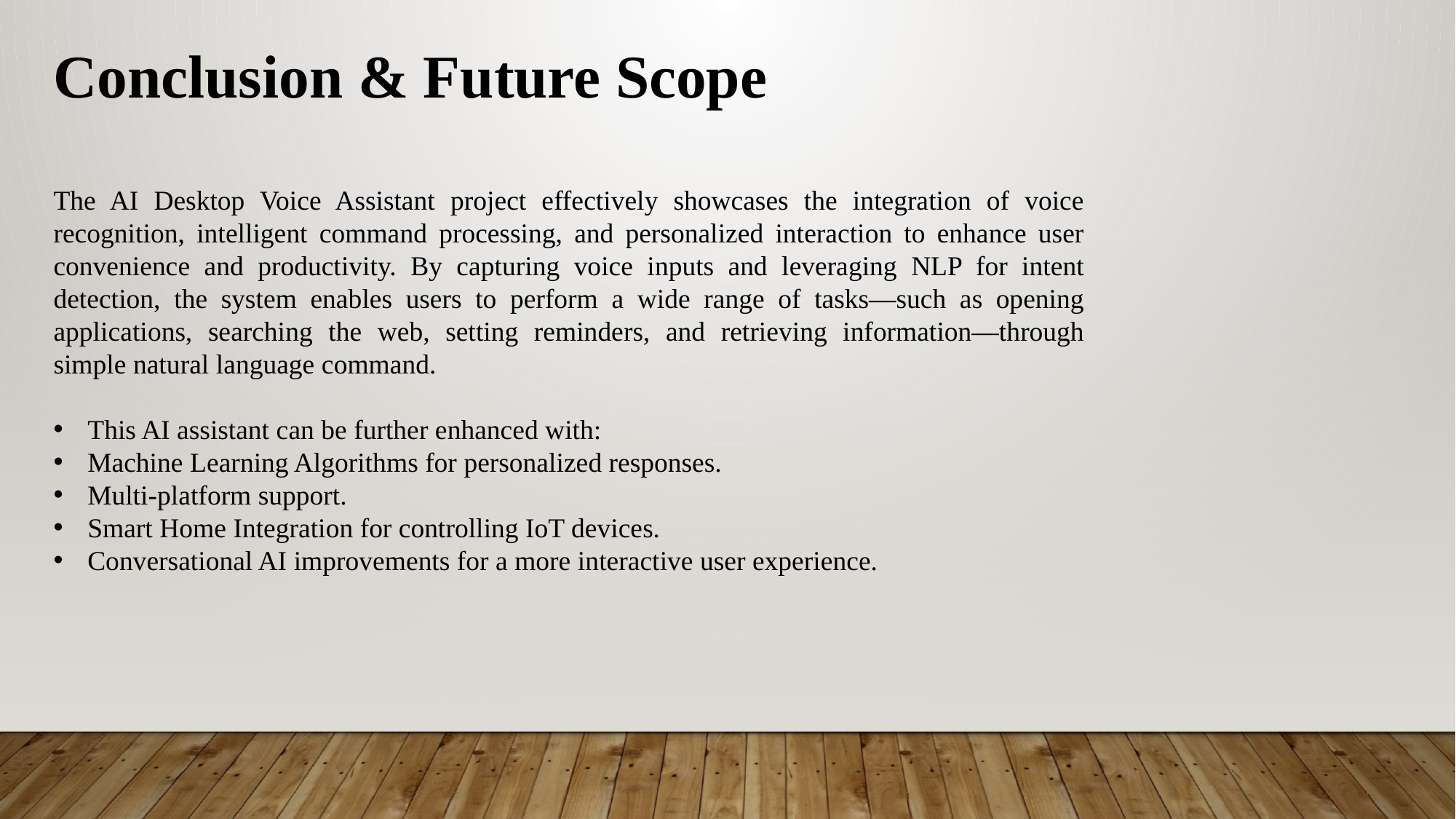

Conclusion & Future Scope

The AI Desktop Voice Assistant project effectively showcases the integration of voice recognition, intelligent command processing, and personalized interaction to enhance user convenience and productivity. By capturing voice inputs and leveraging NLP for intent detection, the system enables users to perform a wide range of tasks—such as opening applications, searching the web, setting reminders, and retrieving information—through simple natural language command.

This AI assistant can be further enhanced with:
Machine Learning Algorithms for personalized responses.
Multi-platform support.
Smart Home Integration for controlling IoT devices.
Conversational AI improvements for a more interactive user experience.